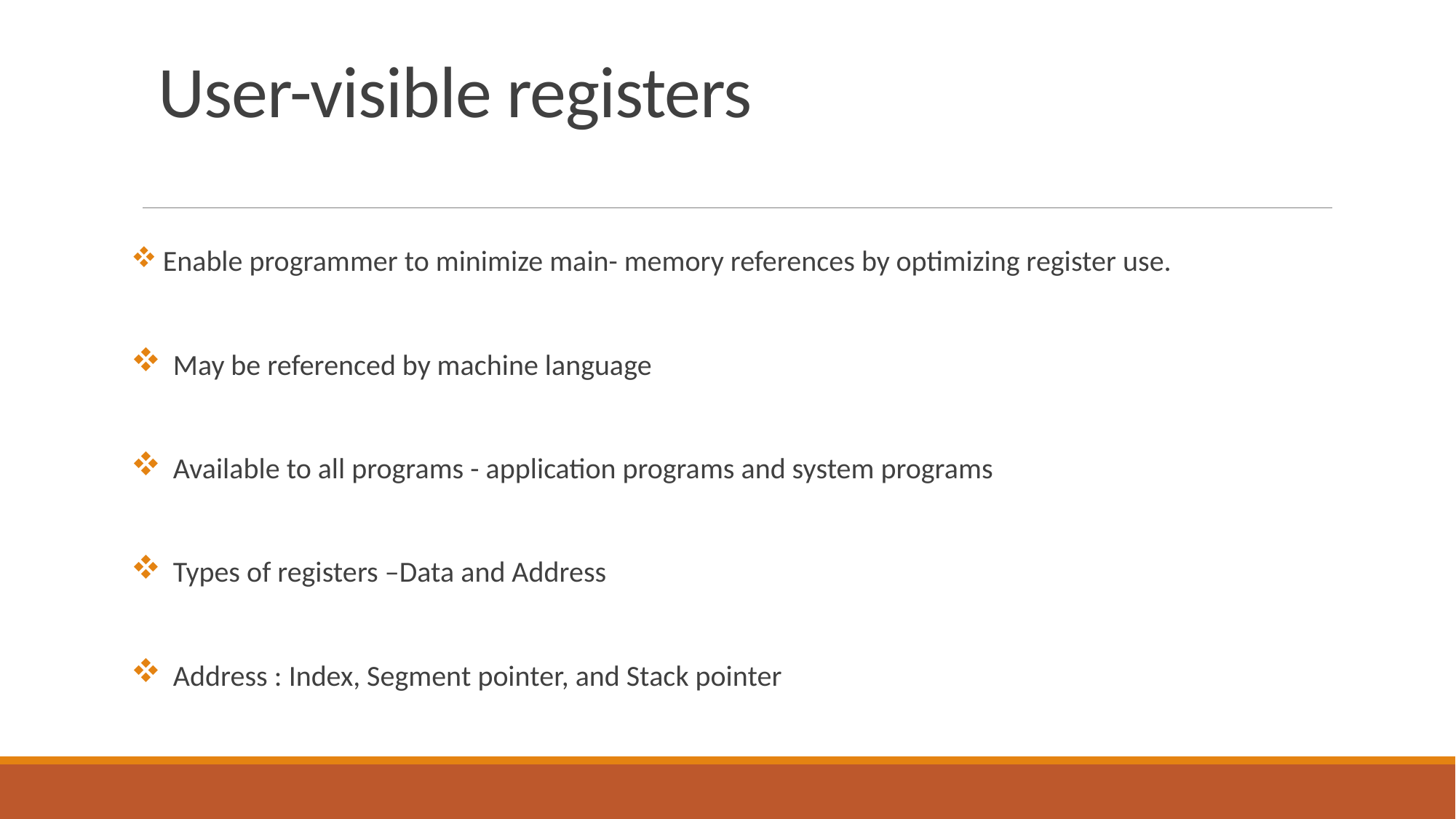

# User-visible registers

 Enable programmer to minimize main- memory references by optimizing register use.

  May be referenced by machine language

  Available to all programs - application programs and system programs

  Types of registers –Data and Address

  Address : Index, Segment pointer, and Stack pointer